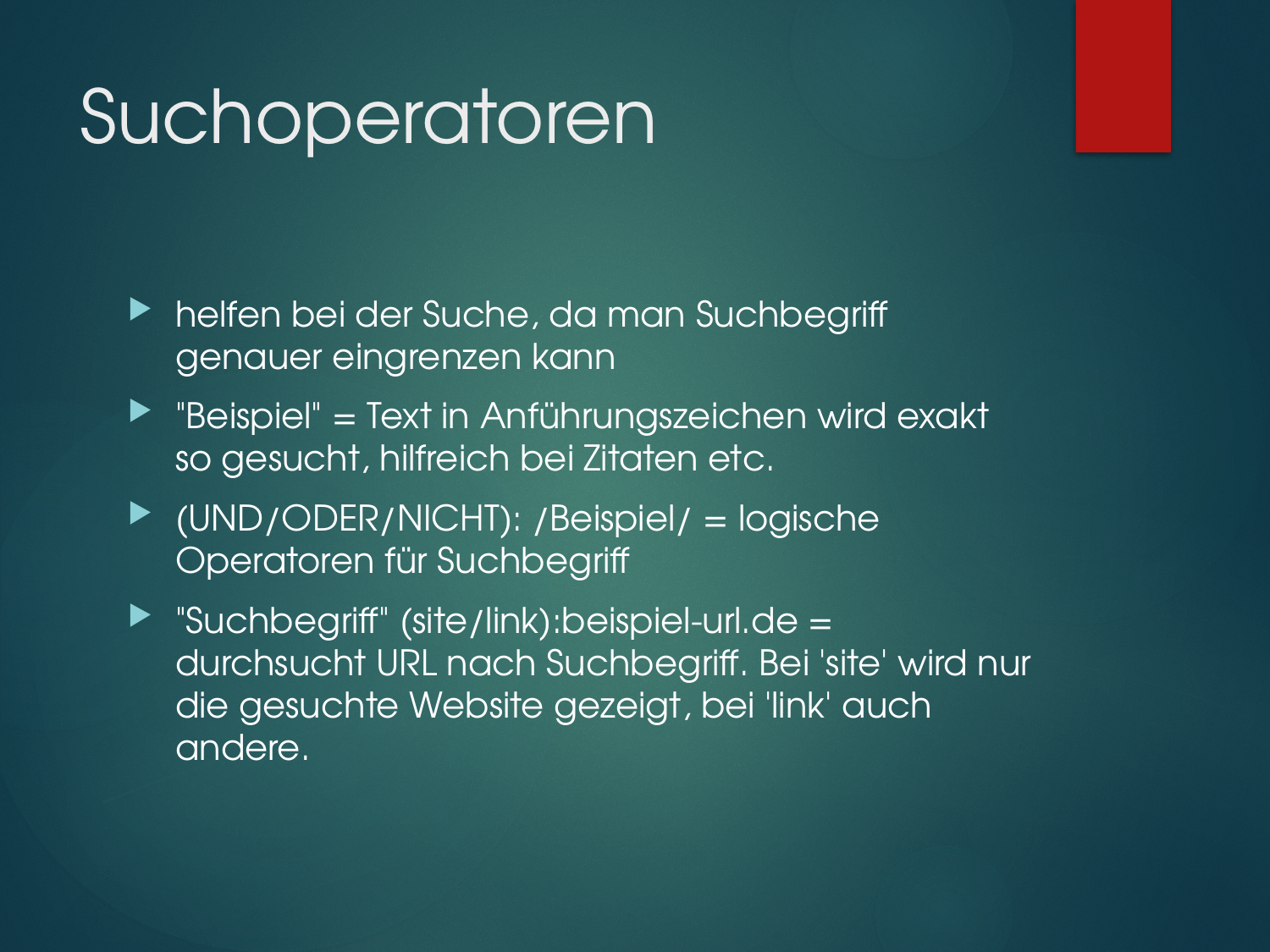

# Suchoperatoren
helfen bei der Suche, da man Suchbegriff genauer eingrenzen kann
"Beispiel" = Text in Anführungszeichen wird exakt so gesucht, hilfreich bei Zitaten etc.
(UND/ODER/NICHT): /Beispiel/ = logische Operatoren für Suchbegriff
"Suchbegriff" (site/link):beispiel-url.de = durchsucht URL nach Suchbegriff. Bei 'site' wird nur die gesuchte Website gezeigt, bei 'link' auch andere.